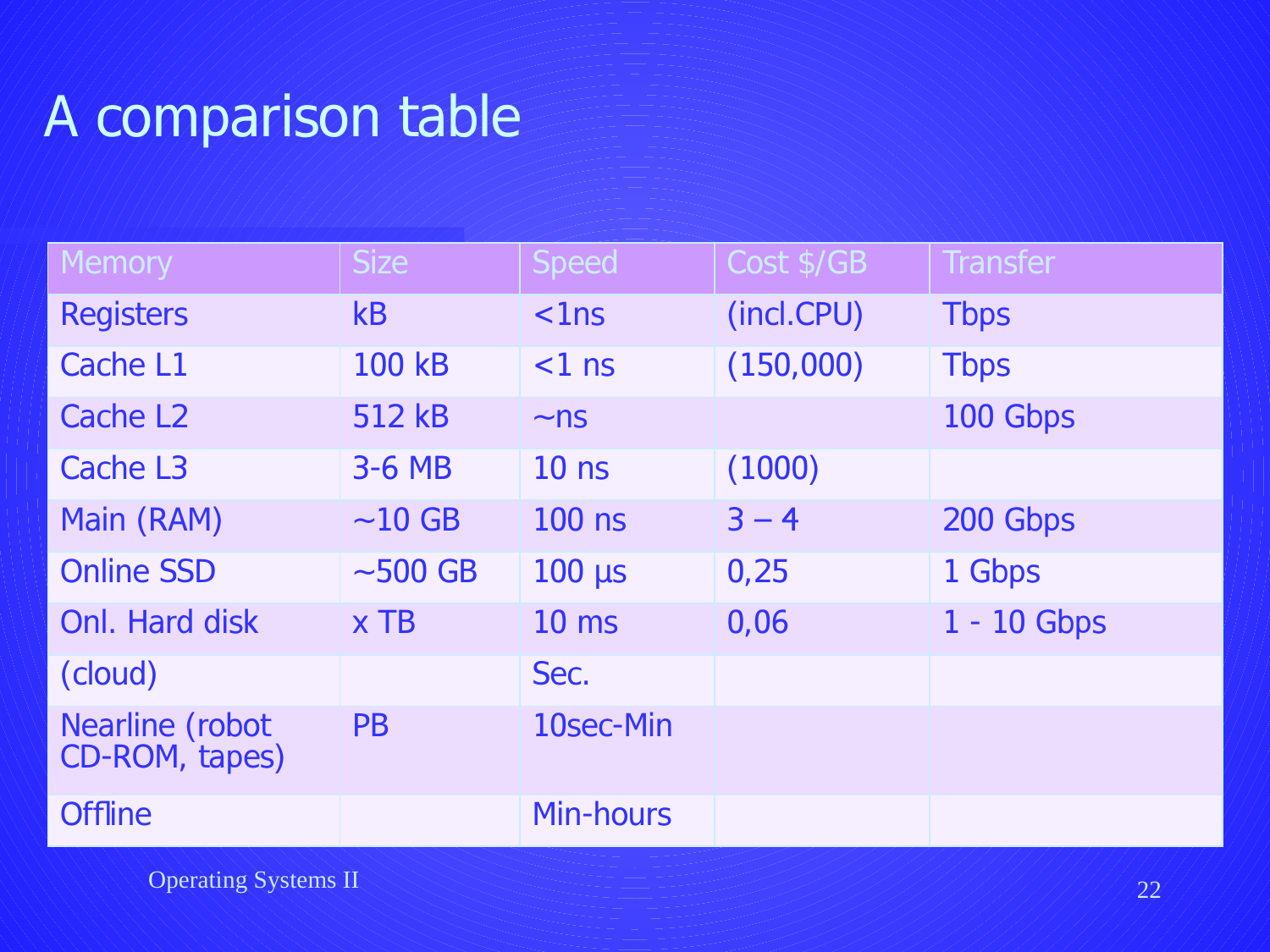

# A comparison table
| Memory | Size | Speed | Cost $/GB | Transfer |
| --- | --- | --- | --- | --- |
| Registers | kB | <1ns | (incl.CPU) | Tbps |
| Cache L1 | 100 kB | <1 ns | (150,000) | Tbps |
| Cache L2 | 512 kB | ~ns |  | 100 Gbps |
| Cache L3 | 3-6 MB | 10 ns | (1000) |  |
| Main (RAM) | ~10 GB | 100 ns | 3 – 4 | 200 Gbps |
| Online SSD | ~500 GB | 100 µs | 0,25 | 1 Gbps |
| Onl. Hard disk | x TB | 10 ms | 0,06 | 1 - 10 Gbps |
| (cloud) |  | Sec. |  |  |
| Nearline (robot CD-ROM, tapes) | PB | 10sec-Min |  |  |
| Offline |  | Min-hours |  |  |
Operating Systems II
22